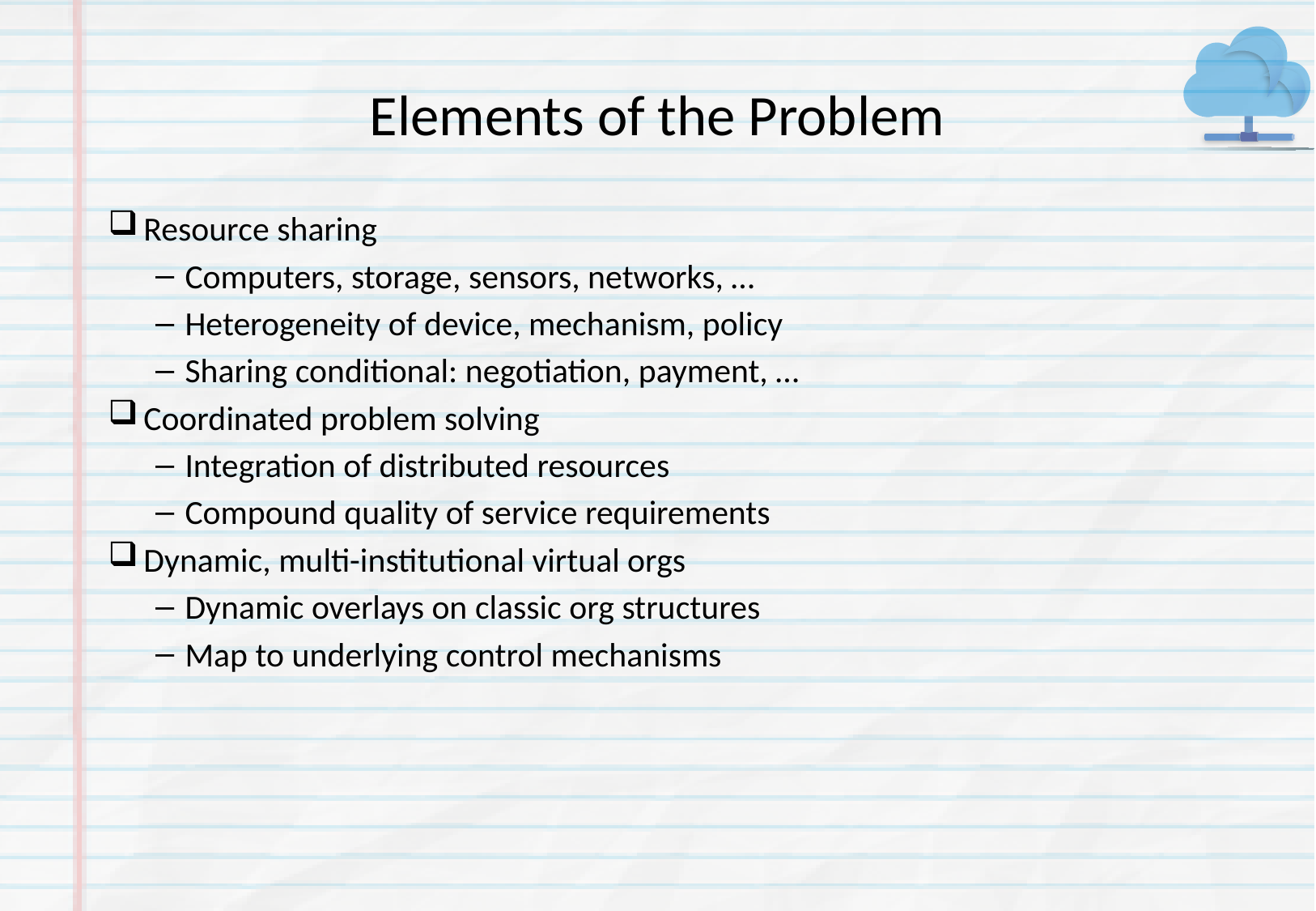

# Elements of the Problem
Resource sharing
Computers, storage, sensors, networks, …
Heterogeneity of device, mechanism, policy
Sharing conditional: negotiation, payment, …
Coordinated problem solving
Integration of distributed resources
Compound quality of service requirements
Dynamic, multi-institutional virtual orgs
Dynamic overlays on classic org structures
Map to underlying control mechanisms